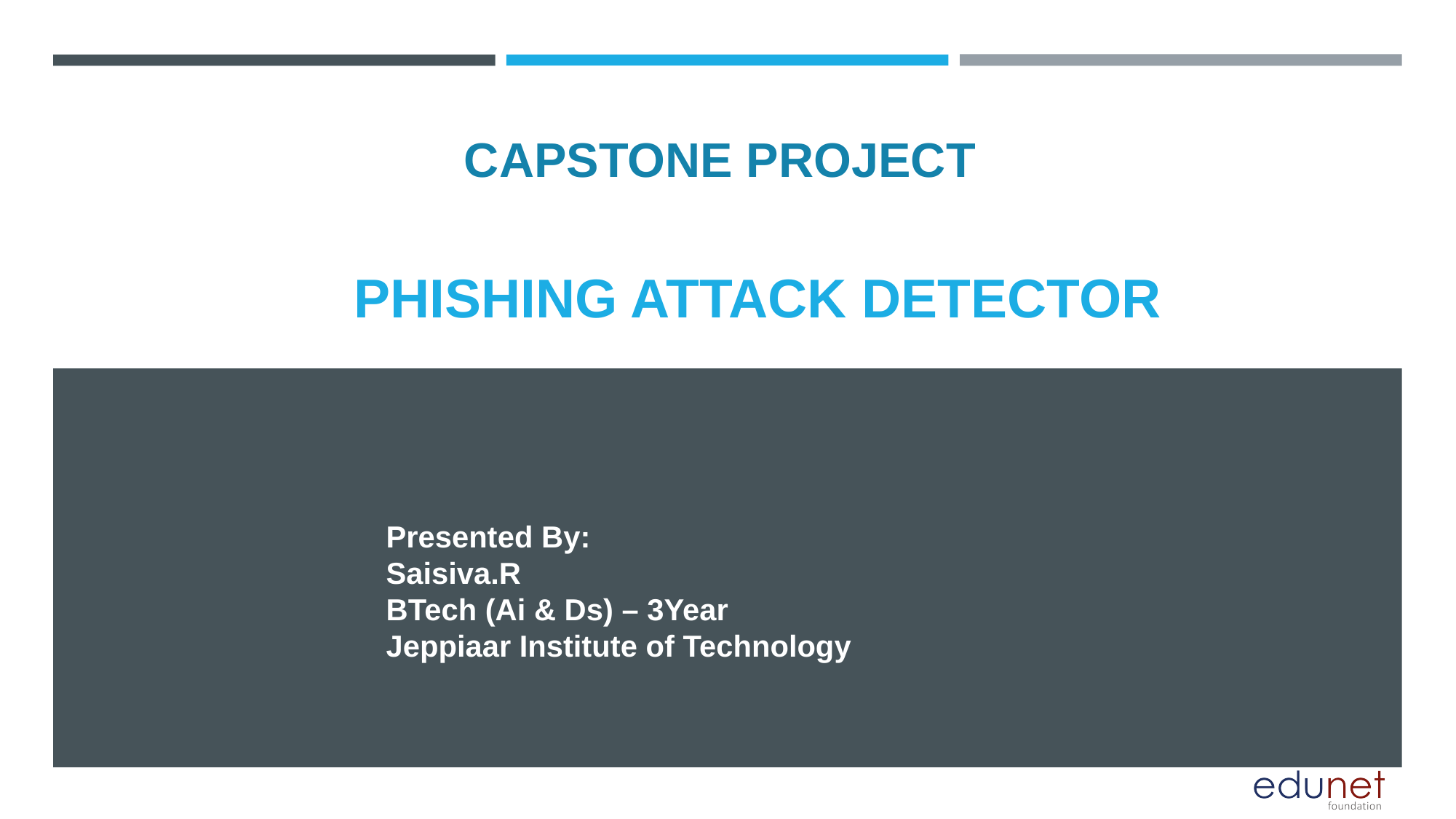

CAPSTONE PROJECT
# PHISHING ATTACK DETECTOR
Presented By:
Saisiva.R
BTech (Ai & Ds) – 3Year
Jeppiaar Institute of Technology